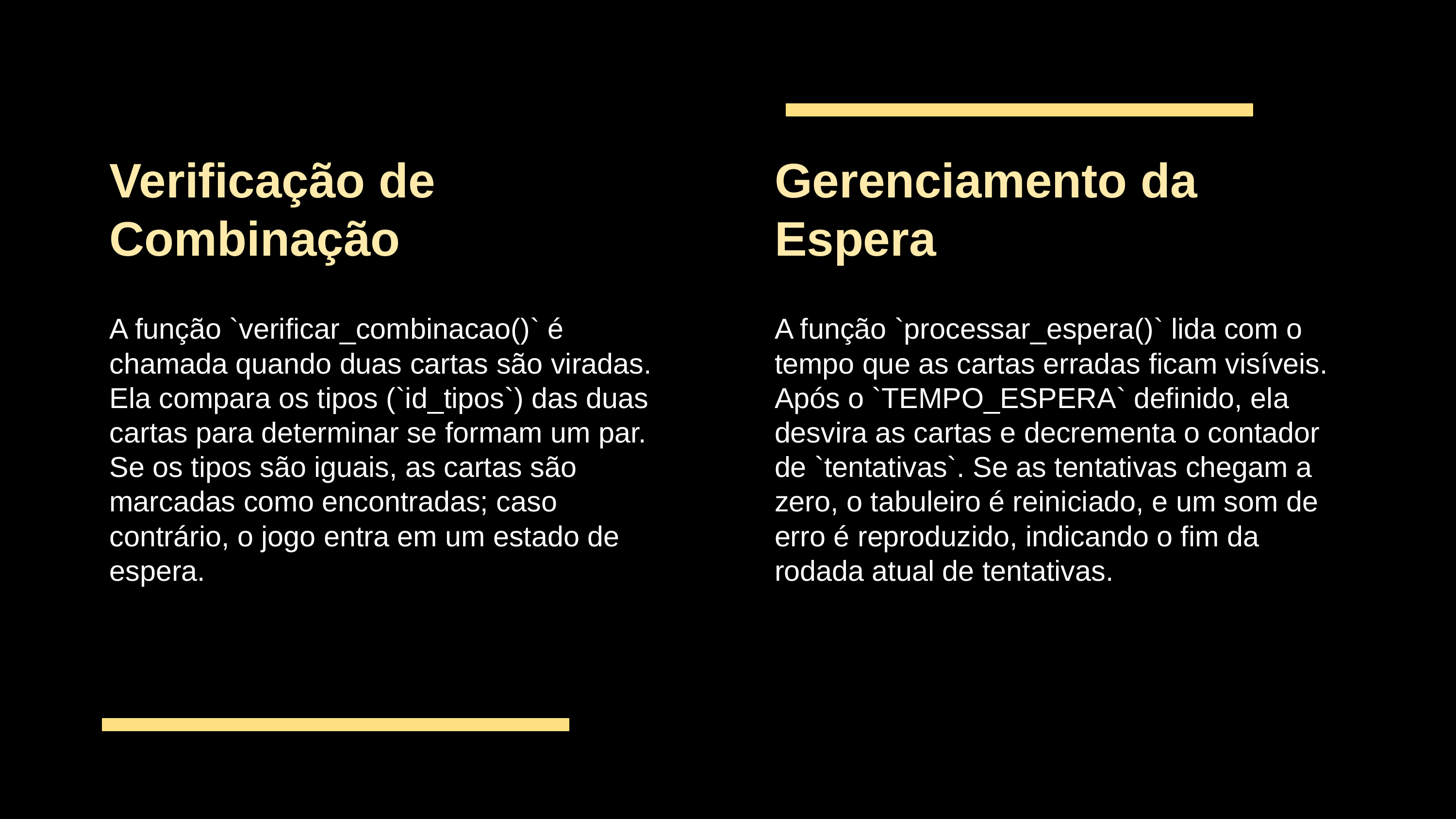

Verificação de Combinação
Gerenciamento da Espera
A função `verificar_combinacao()` é chamada quando duas cartas são viradas. Ela compara os tipos (`id_tipos`) das duas cartas para determinar se formam um par. Se os tipos são iguais, as cartas são marcadas como encontradas; caso contrário, o jogo entra em um estado de espera.
A função `processar_espera()` lida com o tempo que as cartas erradas ficam visíveis. Após o `TEMPO_ESPERA` definido, ela desvira as cartas e decrementa o contador de `tentativas`. Se as tentativas chegam a zero, o tabuleiro é reiniciado, e um som de erro é reproduzido, indicando o fim da rodada atual de tentativas.